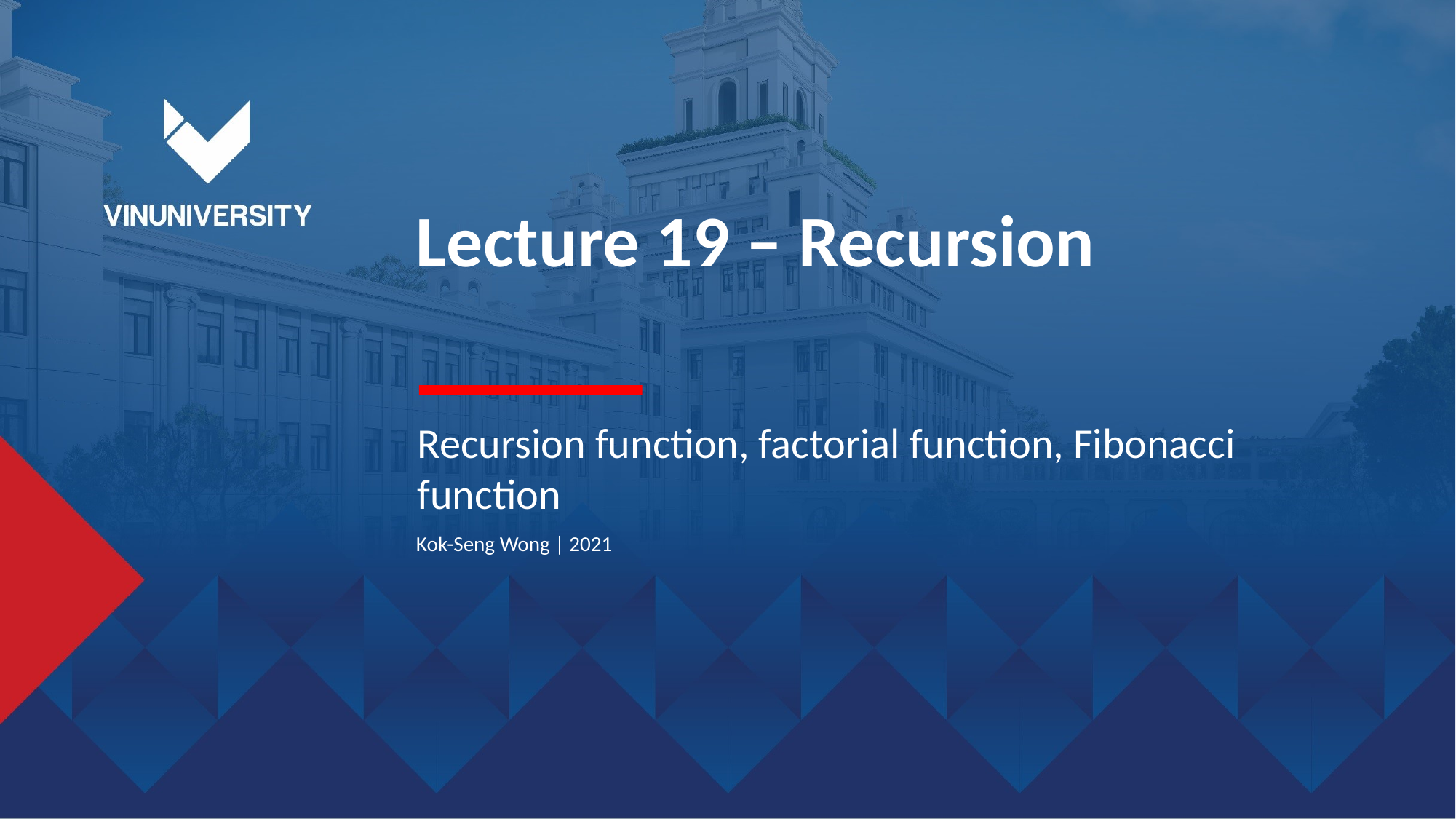

Lecture 19 – Recursion
Recursion function, factorial function, Fibonacci function
Kok-Seng Wong | 2021